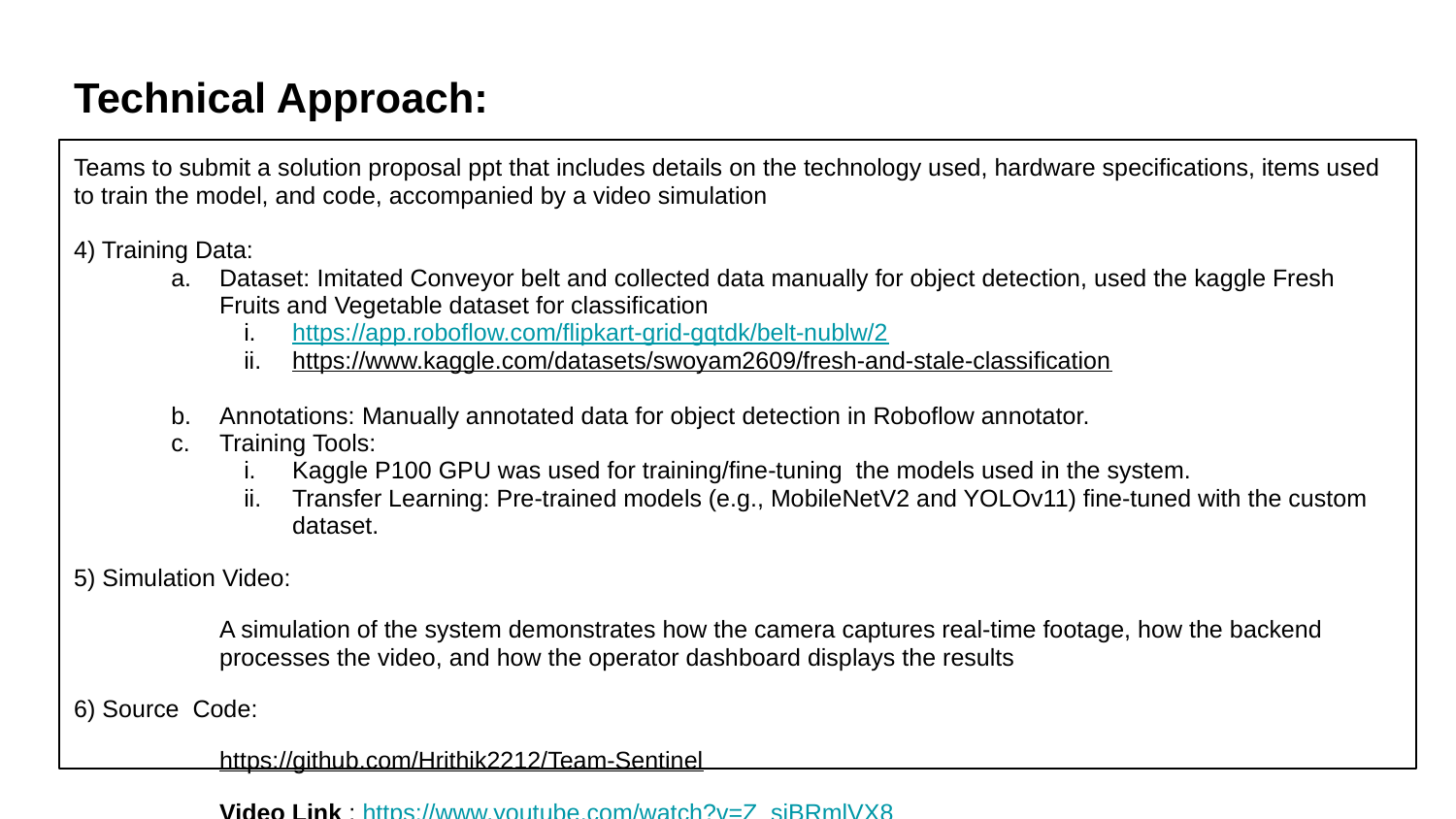

# Technical Approach:
Teams to submit a solution proposal ppt that includes details on the technology used, hardware specifications, items used to train the model, and code, accompanied by a video simulation

4) Training Data:
Dataset: Imitated Conveyor belt and collected data manually for object detection, used the kaggle Fresh Fruits and Vegetable dataset for classification
https://app.roboflow.com/flipkart-grid-gqtdk/belt-nublw/2
https://www.kaggle.com/datasets/swoyam2609/fresh-and-stale-classification

Annotations: Manually annotated data for object detection in Roboflow annotator.
Training Tools:
Kaggle P100 GPU was used for training/fine-tuning  the models used in the system.
Transfer Learning: Pre-trained models (e.g., MobileNetV2 and YOLOv11) fine-tuned with the custom dataset.
5) Simulation Video:
A simulation of the system demonstrates how the camera captures real-time footage, how the backend processes the video, and how the operator dashboard displays the results
6) Source  Code:
https://github.com/Hrithik2212/Team-Sentinel
Video Link : https://www.youtube.com/watch?v=Z_sjBRmlVX8